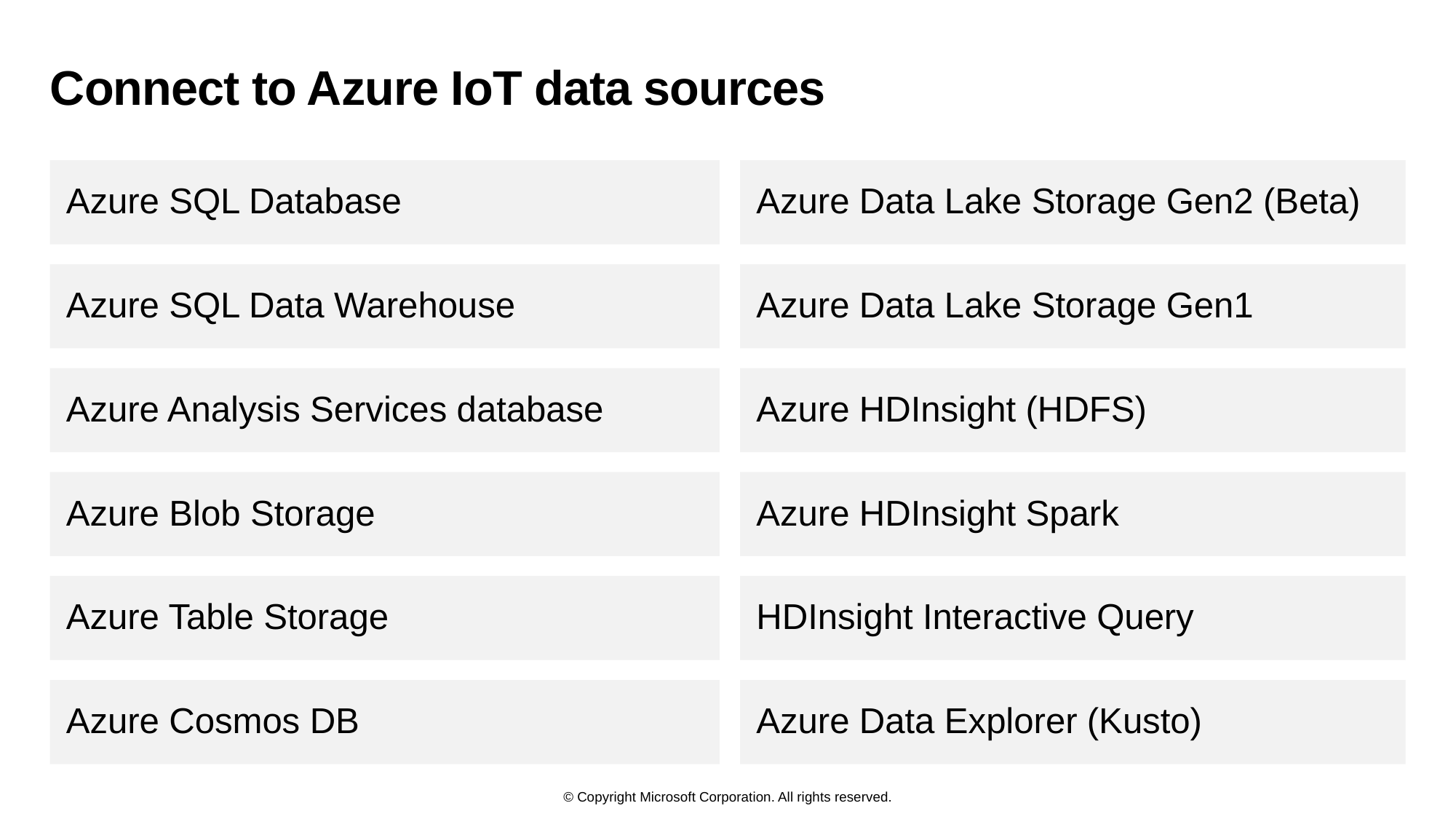

# Connect to Azure IoT data sources
Azure SQL Database
Azure Data Lake Storage Gen2 (Beta)
Azure SQL Data Warehouse
Azure Data Lake Storage Gen1
Azure Analysis Services database
Azure HDInsight (HDFS)
Azure Blob Storage
Azure HDInsight Spark
Azure Table Storage
HDInsight Interactive Query
Azure Cosmos DB
Azure Data Explorer (Kusto)